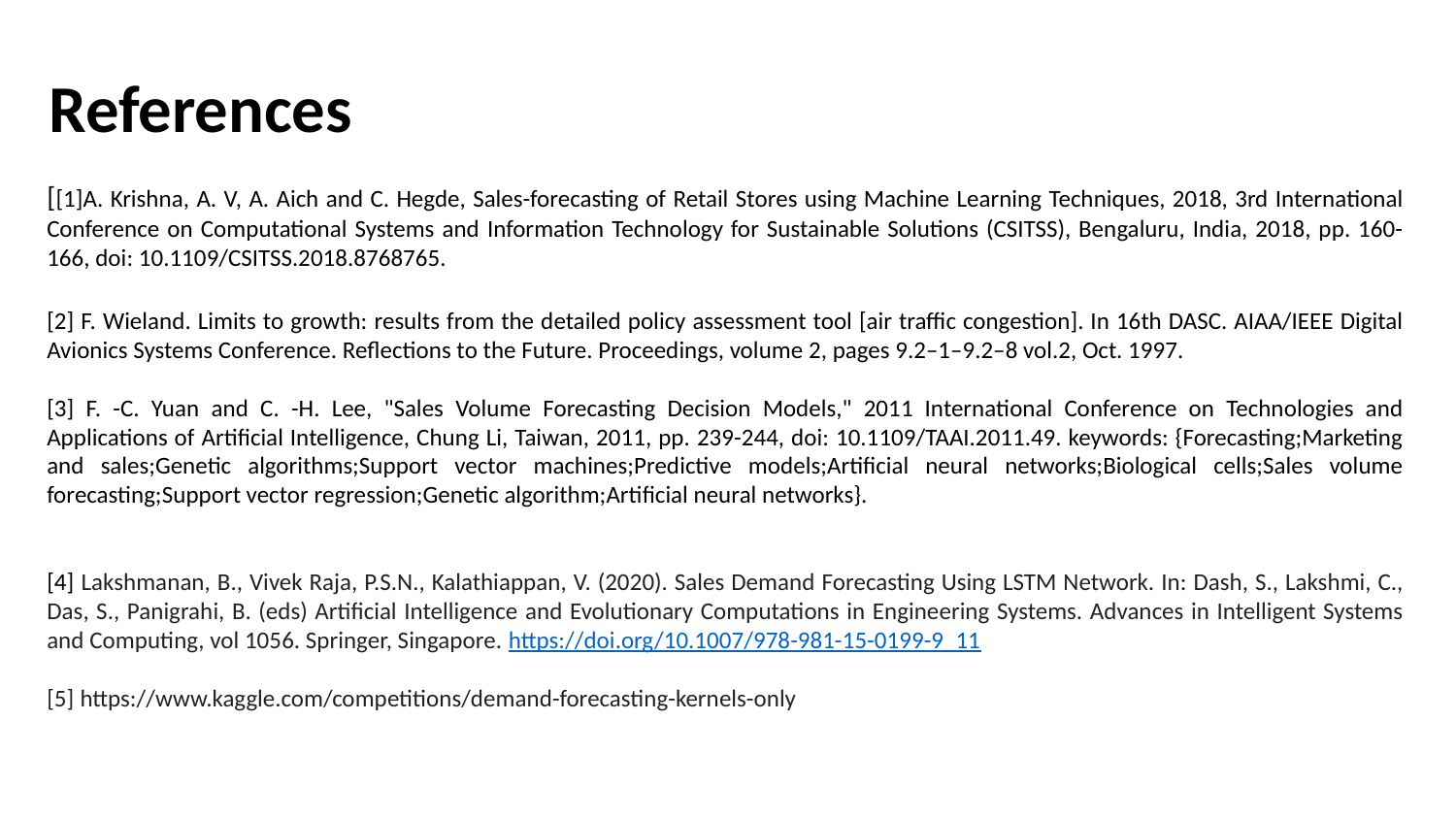

# References
[[1]A. Krishna, A. V, A. Aich and C. Hegde, Sales-forecasting of Retail Stores using Machine Learning Techniques, 2018, 3rd International Conference on Computational Systems and Information Technology for Sustainable Solutions (CSITSS), Bengaluru, India, 2018, pp. 160-166, doi: 10.1109/CSITSS.2018.8768765.
[2] F. Wieland. Limits to growth: results from the detailed policy assessment tool [air traffic congestion]. In 16th DASC. AIAA/IEEE Digital Avionics Systems Conference. Reflections to the Future. Proceedings, volume 2, pages 9.2–1–9.2–8 vol.2, Oct. 1997.

[3] F. -C. Yuan and C. -H. Lee, "Sales Volume Forecasting Decision Models," 2011 International Conference on Technologies and Applications of Artificial Intelligence, Chung Li, Taiwan, 2011, pp. 239-244, doi: 10.1109/TAAI.2011.49. keywords: {Forecasting;Marketing and sales;Genetic algorithms;Support vector machines;Predictive models;Artificial neural networks;Biological cells;Sales volume forecasting;Support vector regression;Genetic algorithm;Artificial neural networks}.

[4] Lakshmanan, B., Vivek Raja, P.S.N., Kalathiappan, V. (2020). Sales Demand Forecasting Using LSTM Network. In: Dash, S., Lakshmi, C., Das, S., Panigrahi, B. (eds) Artificial Intelligence and Evolutionary Computations in Engineering Systems. Advances in Intelligent Systems and Computing, vol 1056. Springer, Singapore. https://doi.org/10.1007/978-981-15-0199-9_11

[5] https://www.kaggle.com/competitions/demand-forecasting-kernels-only